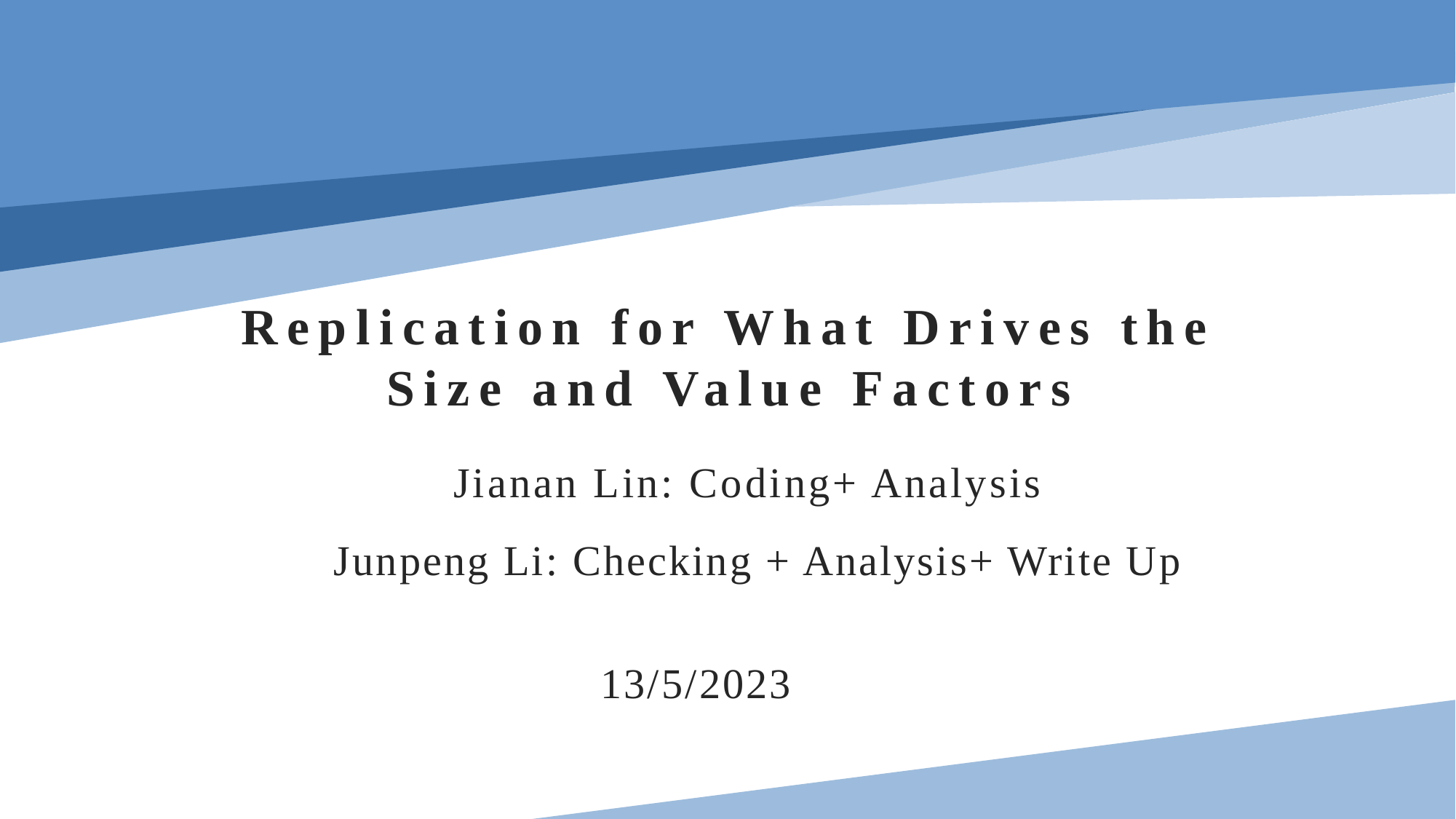

# Replication for What Drives the Size and Value Factors
Jianan Lin: Coding+ Analysis
Junpeng Li: Checking + Analysis+ Write Up
13/5/2023